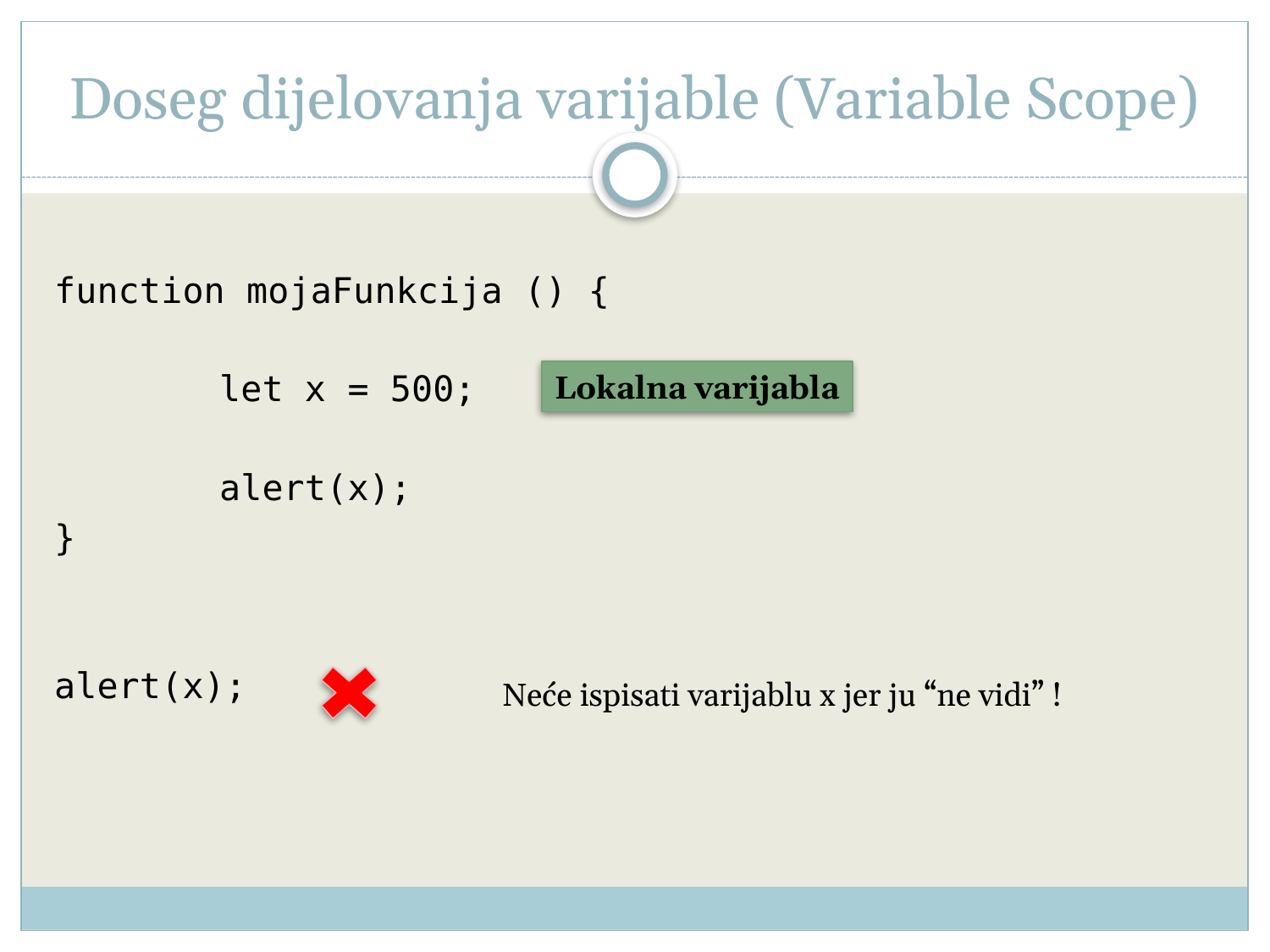

# Doseg dijelovanja varijable (Variable Scope)

function mojaFunkcija () {

		let x = 500;

		alert(x);
}

alert(x);

Lokalna varijabla

Neće ispisati varijablu x jer ju “ne vidi” !